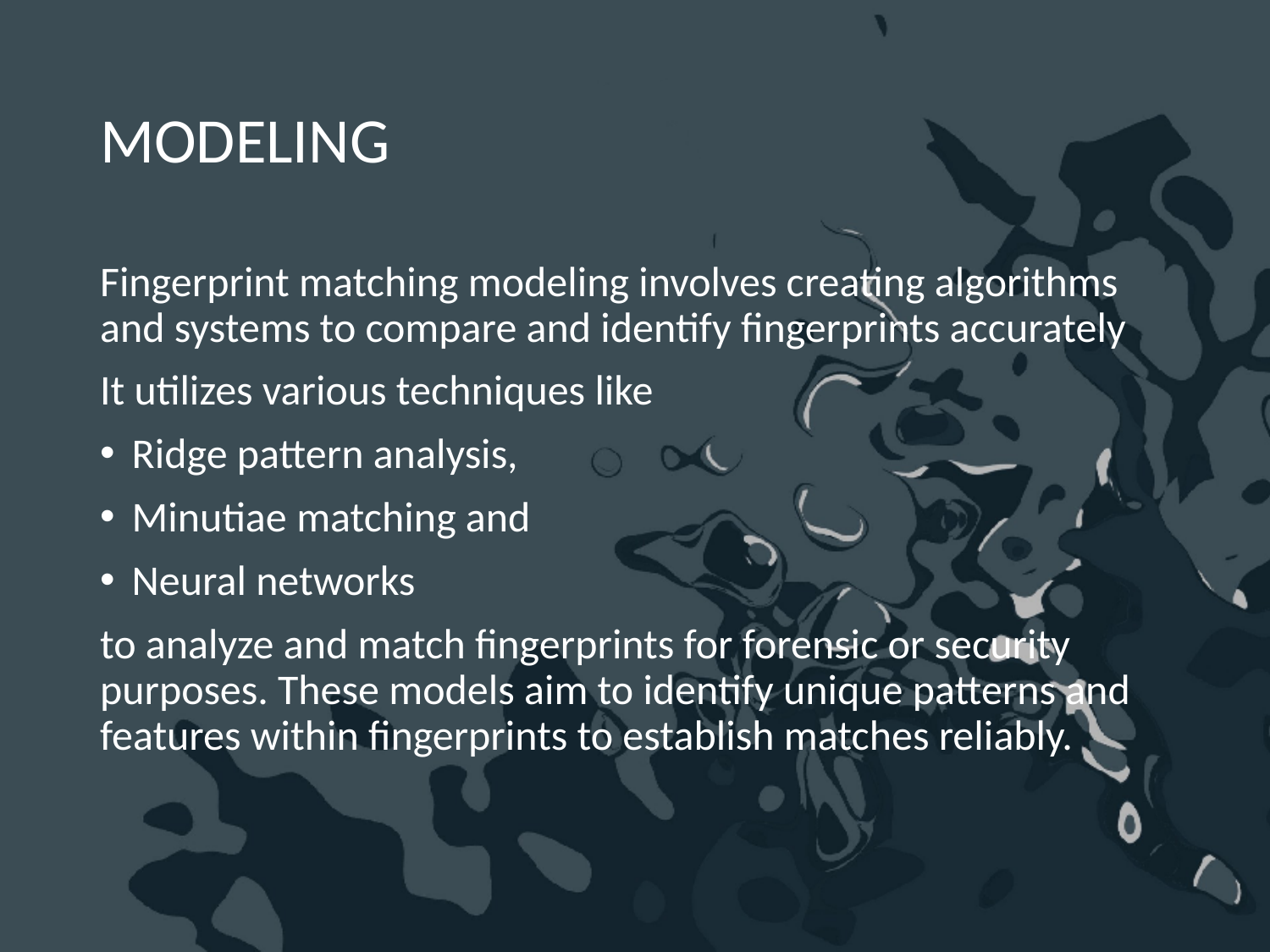

# MODELING
Fingerprint matching modeling involves creating algorithms and systems to compare and identify fingerprints accurately
It utilizes various techniques like
Ridge pattern analysis,
Minutiae matching and
Neural networks
to analyze and match fingerprints for forensic or security purposes. These models aim to identify unique patterns and features within fingerprints to establish matches reliably.